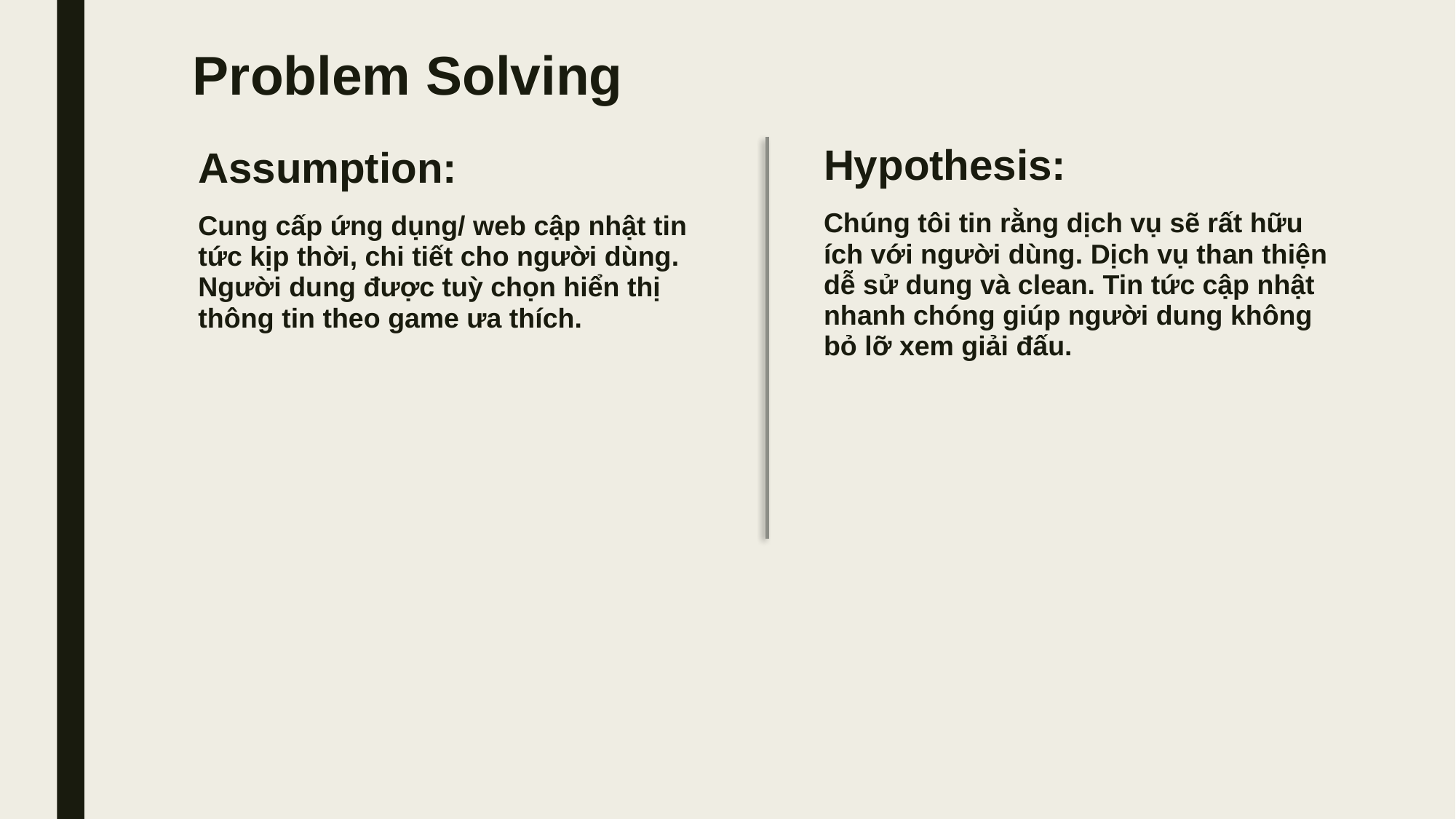

# Problem Solving
Hypothesis:
Chúng tôi tin rằng dịch vụ sẽ rất hữu ích với người dùng. Dịch vụ than thiện dễ sử dung và clean. Tin tức cập nhật nhanh chóng giúp người dung không bỏ lỡ xem giải đấu.
Assumption:
Cung cấp ứng dụng/ web cập nhật tin tức kịp thời, chi tiết cho người dùng. Người dung được tuỳ chọn hiển thị thông tin theo game ưa thích.